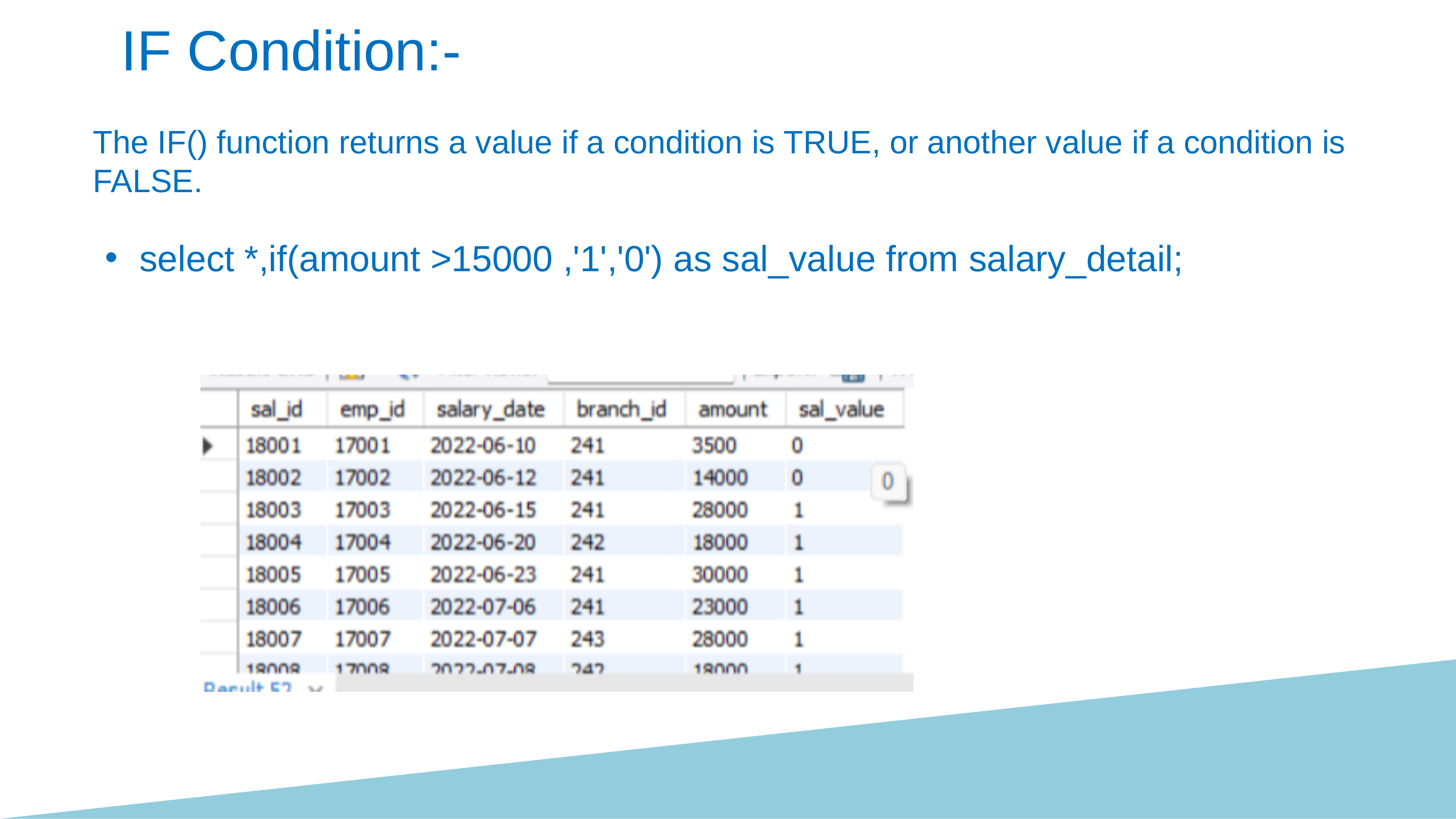

IF Condition:-
The IF() function returns a value if a condition is TRUE, or another value if a condition is FALSE.
select *,if(amount >15000 ,'1','0') as sal_value from salary_detail;